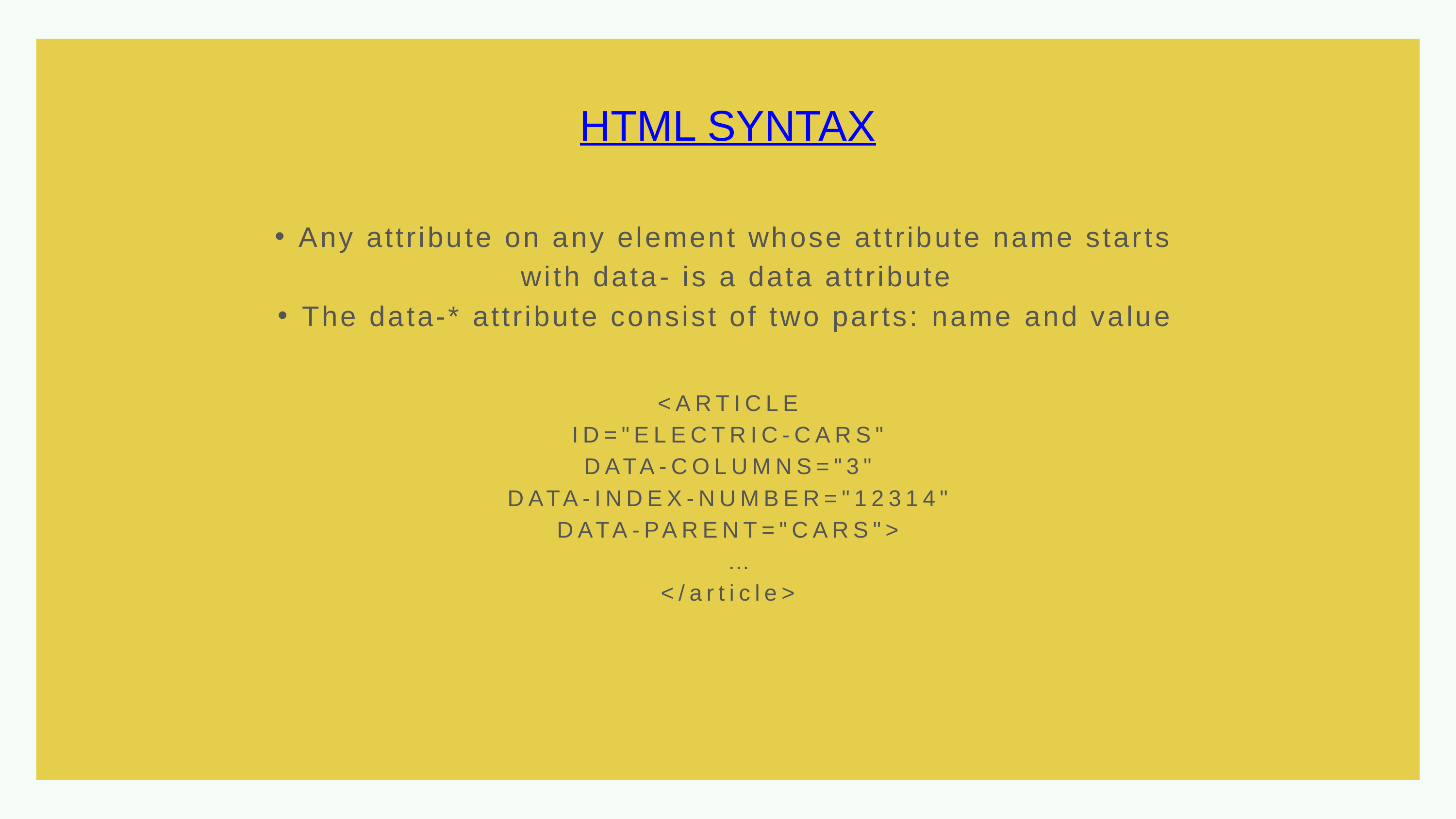

HTML SYNTAX

Any attribute on any element whose attribute name starts with data- is a data attribute
The data-* attribute consist of two parts: name and value
<ARTICLE
ID="ELECTRIC-CARS"
DATA-COLUMNS="3"
DATA-INDEX-NUMBER="12314"
DATA-PARENT="CARS">
  …
</article>